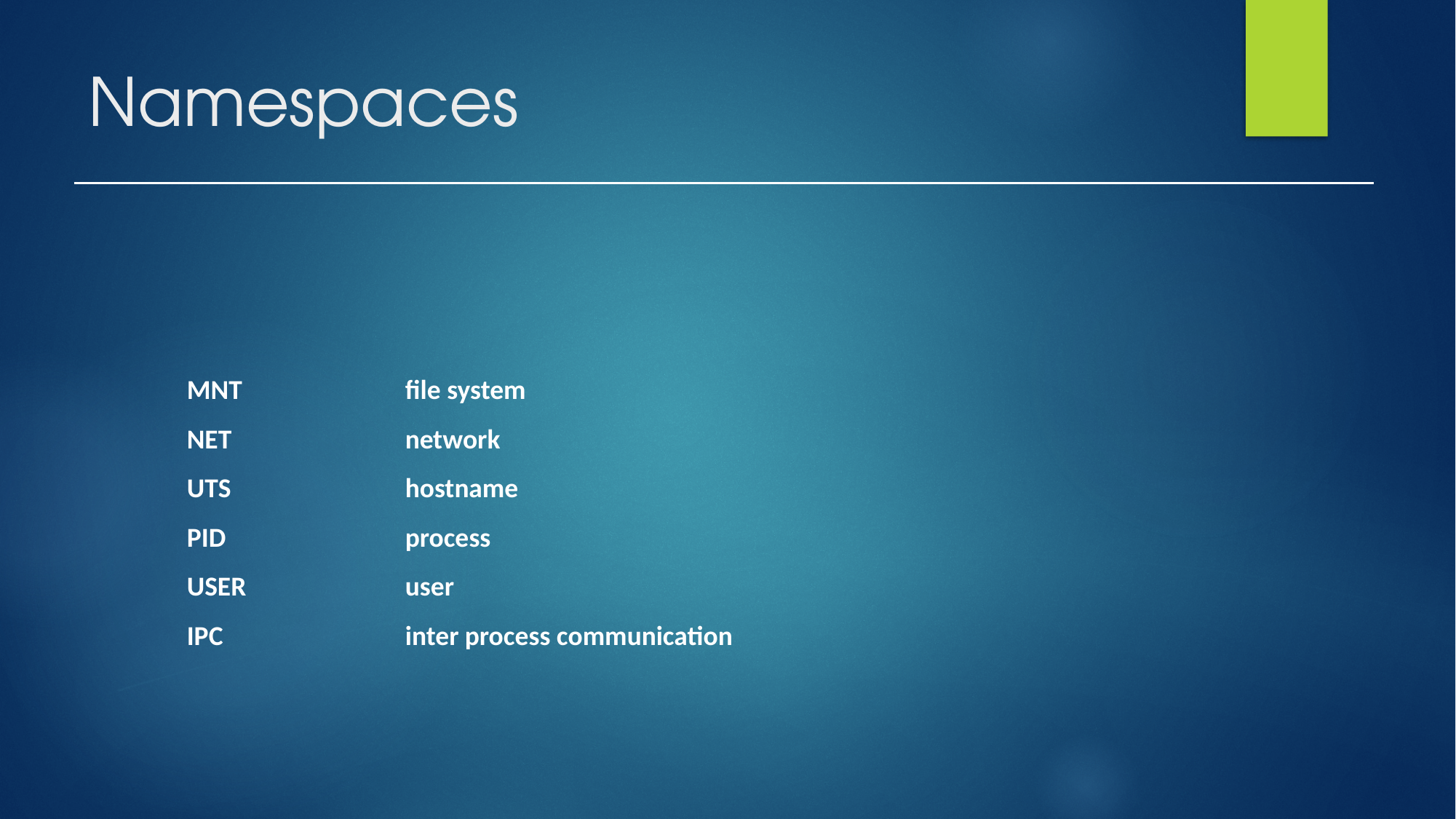

# Namespaces
MNT   		file system
NET		network
UTS		hostname
PID		process
USER		user
IPC		inter process communication